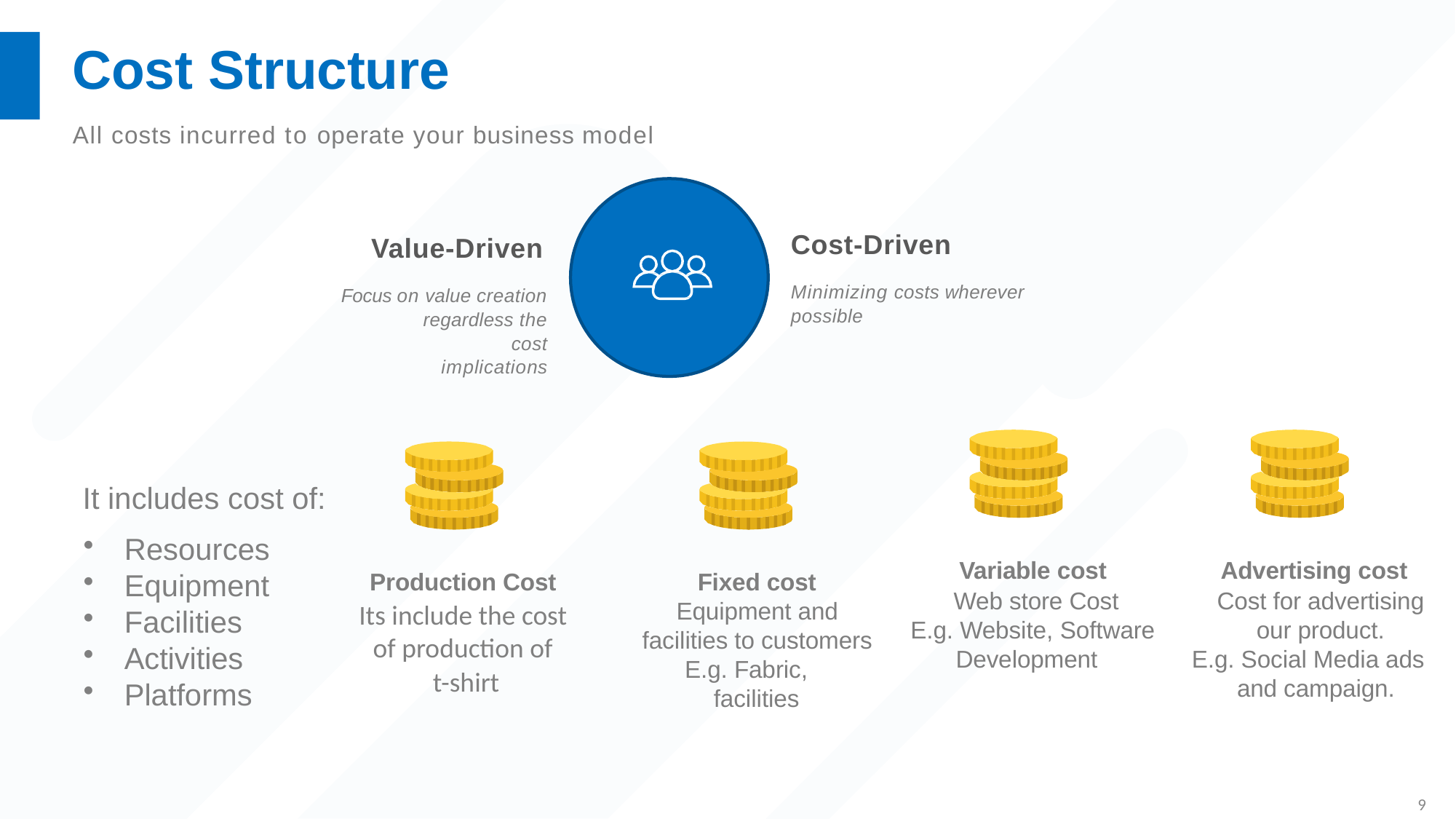

# Cost Structure
All costs incurred to operate your business model

Cost-Driven
Minimizing costs wherever
possible
Value-Driven
Focus on value creation  regardless the cost
implications

It includes cost of:
Resources
Equipment
Facilities
Activities
Platforms
Advertising cost
Cost for advertising our product.
E.g. Social Media ads and campaign.
Variable cost
Web store Cost
E.g. Website, Software  Development
Production Cost
Its include the cost of production of
 t-shirt
Fixed cost
Equipment and facilities to customers
E.g. Fabric,  facilities
9